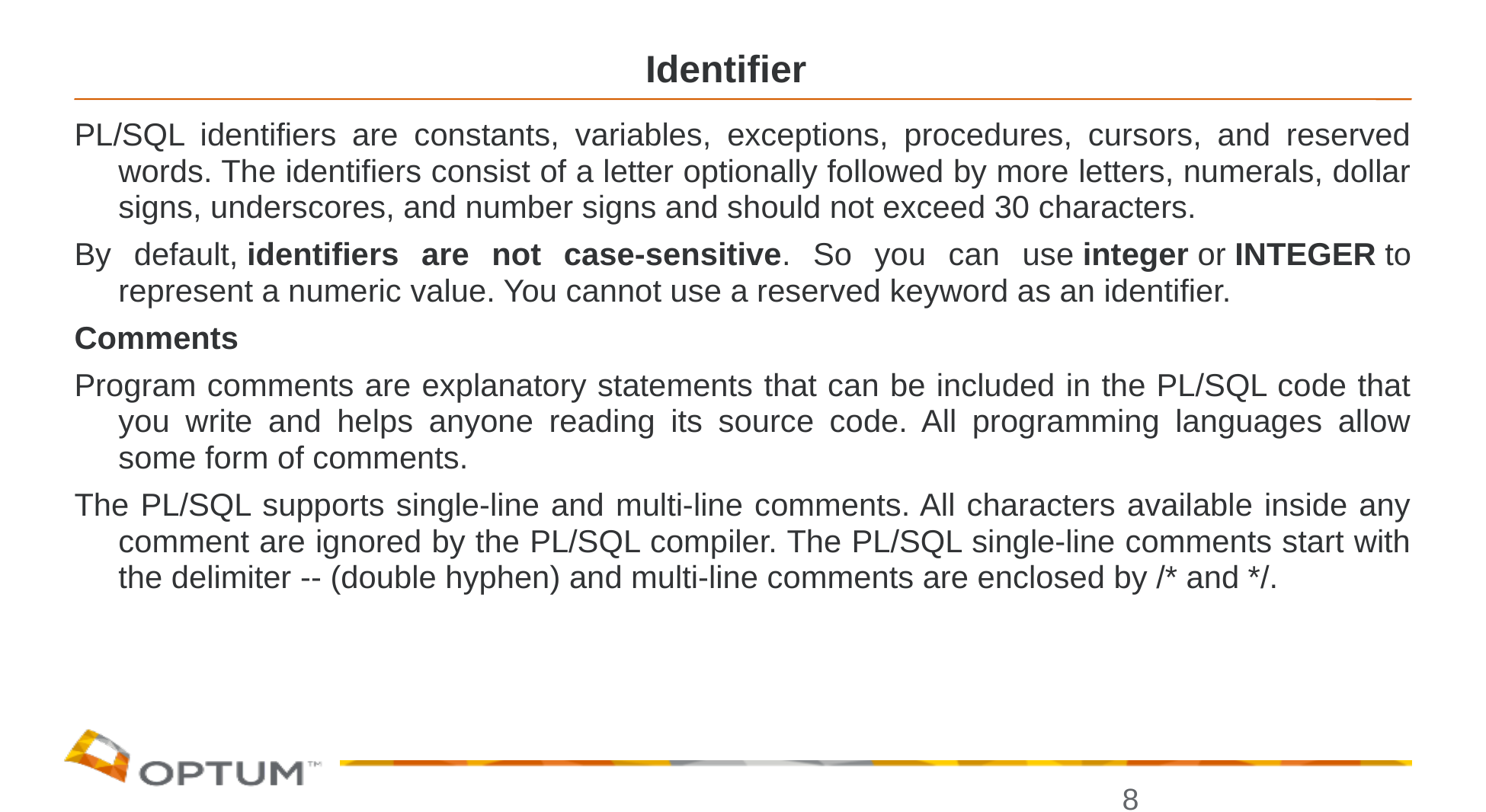

# Identifier
PL/SQL identifiers are constants, variables, exceptions, procedures, cursors, and reserved words. The identifiers consist of a letter optionally followed by more letters, numerals, dollar signs, underscores, and number signs and should not exceed 30 characters.
By default, identifiers are not case-sensitive. So you can use integer or INTEGER to represent a numeric value. You cannot use a reserved keyword as an identifier.
Comments
Program comments are explanatory statements that can be included in the PL/SQL code that you write and helps anyone reading its source code. All programming languages allow some form of comments.
The PL/SQL supports single-line and multi-line comments. All characters available inside any comment are ignored by the PL/SQL compiler. The PL/SQL single-line comments start with the delimiter -- (double hyphen) and multi-line comments are enclosed by /* and */.

8